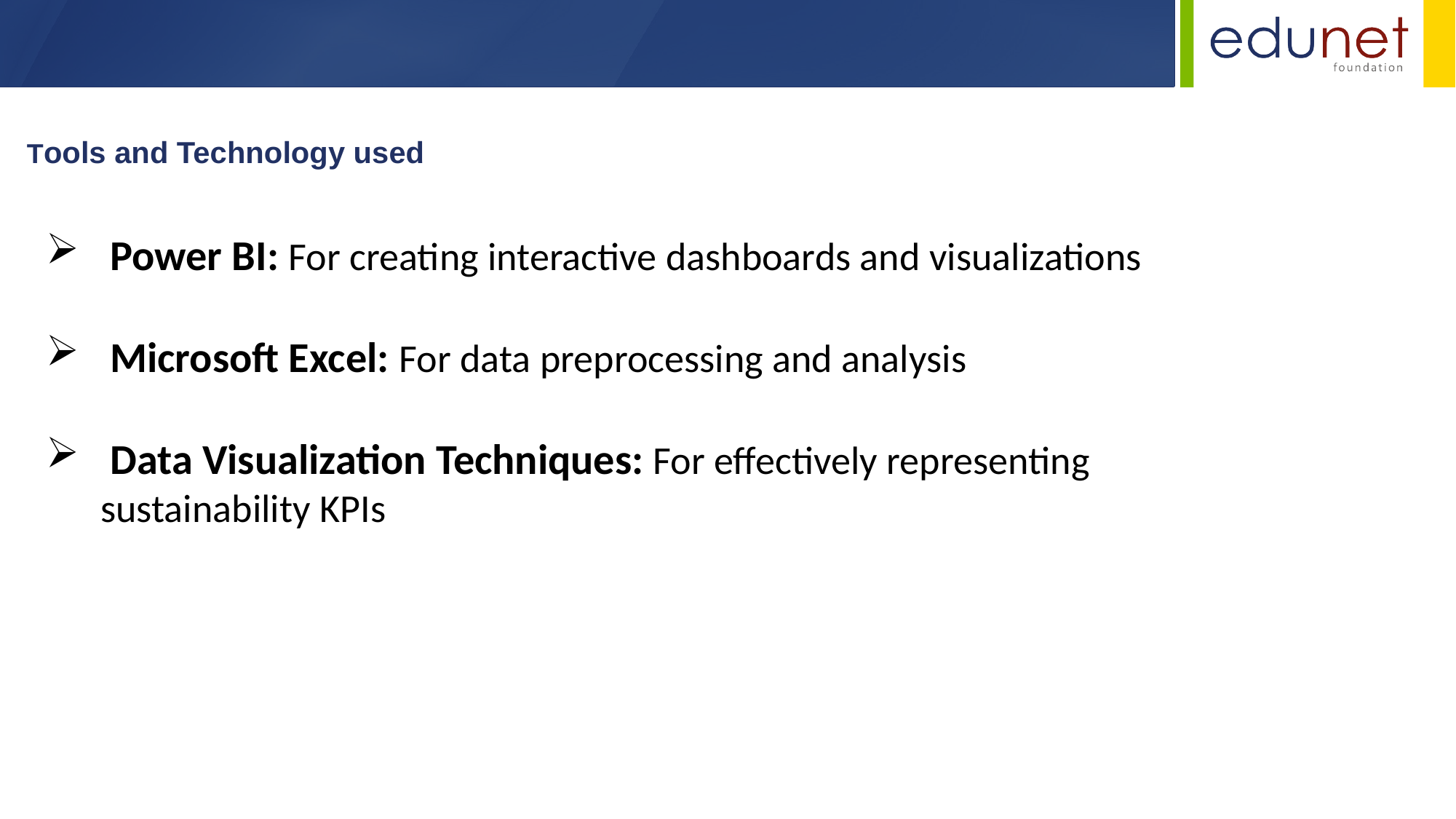

Tools and Technology used
 Power BI: For creating interactive dashboards and visualizations
 Microsoft Excel: For data preprocessing and analysis
 Data Visualization Techniques: For effectively representing sustainability KPIs